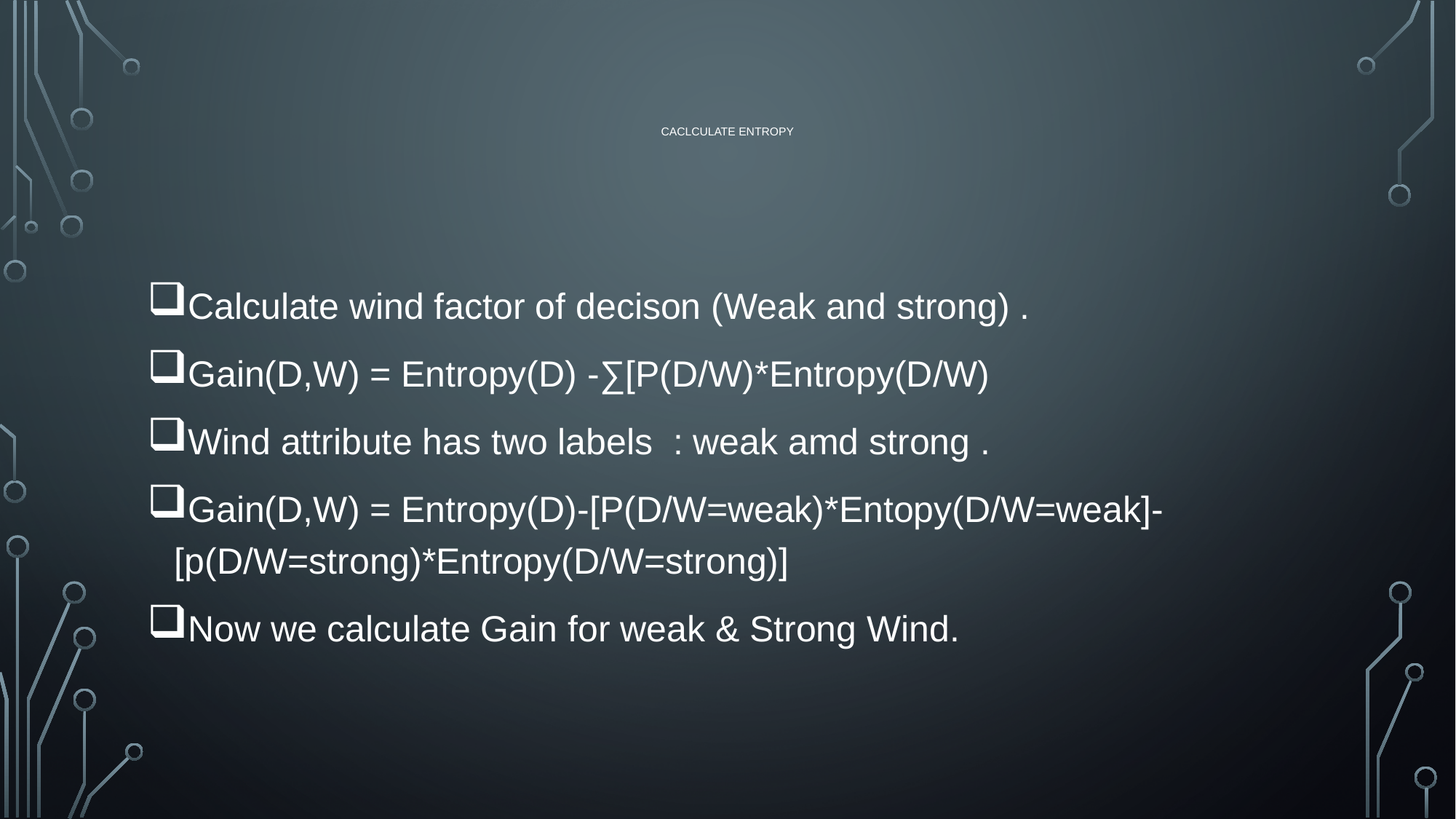

# Caclculate Entropy
Calculate wind factor of decison (Weak and strong) .
Gain(D,W) = Entropy(D) -∑[P(D/W)*Entropy(D/W)
Wind attribute has two labels  : weak amd strong .
Gain(D,W) = Entropy(D)-[P(D/W=weak)*Entopy(D/W=weak]-       [p(D/W=strong)*Entropy(D/W=strong)]
Now we calculate Gain for weak & Strong Wind.